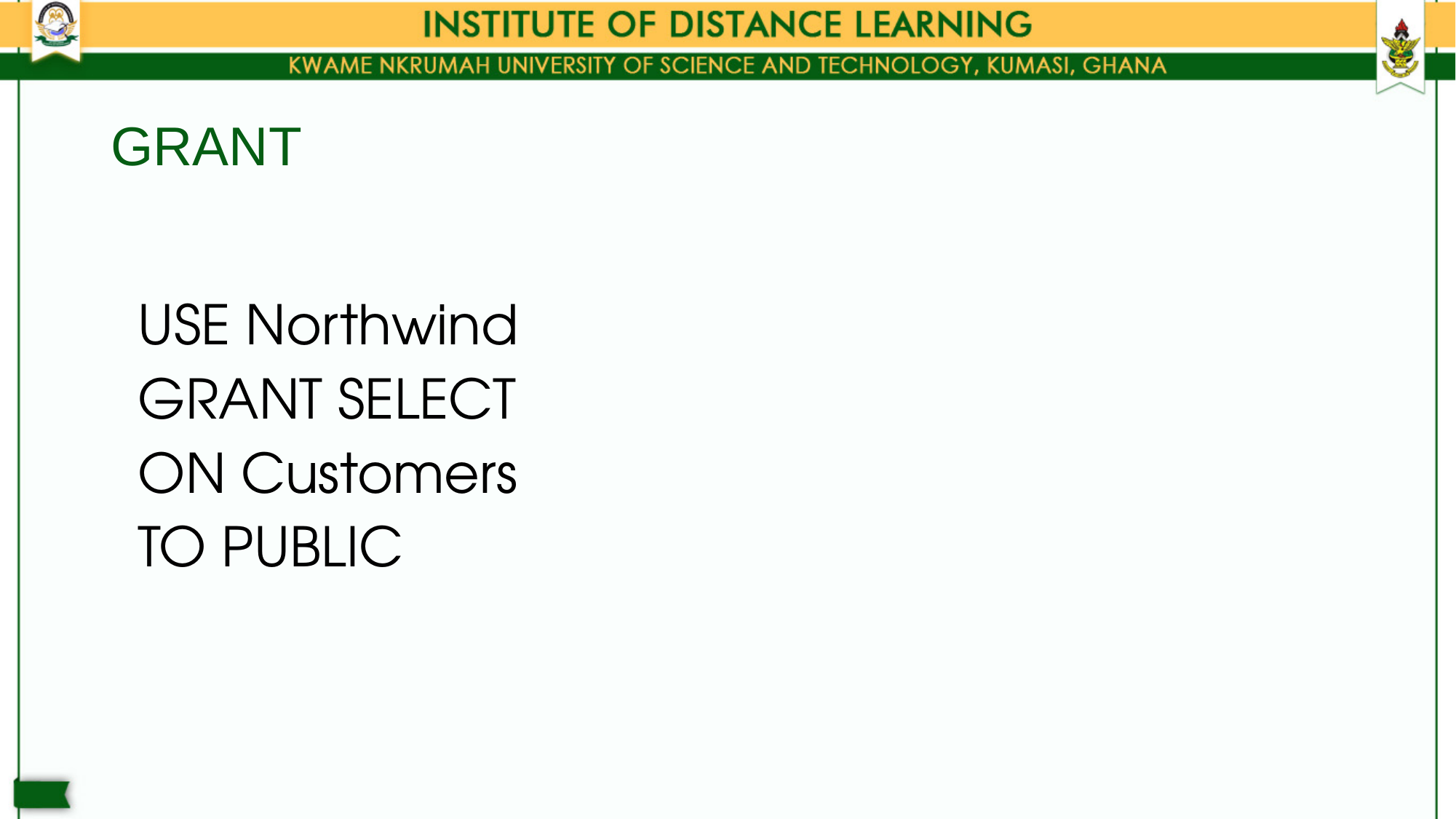

# GRANT

	USE Northwind
	GRANT SELECT
	ON Customers
	TO PUBLIC